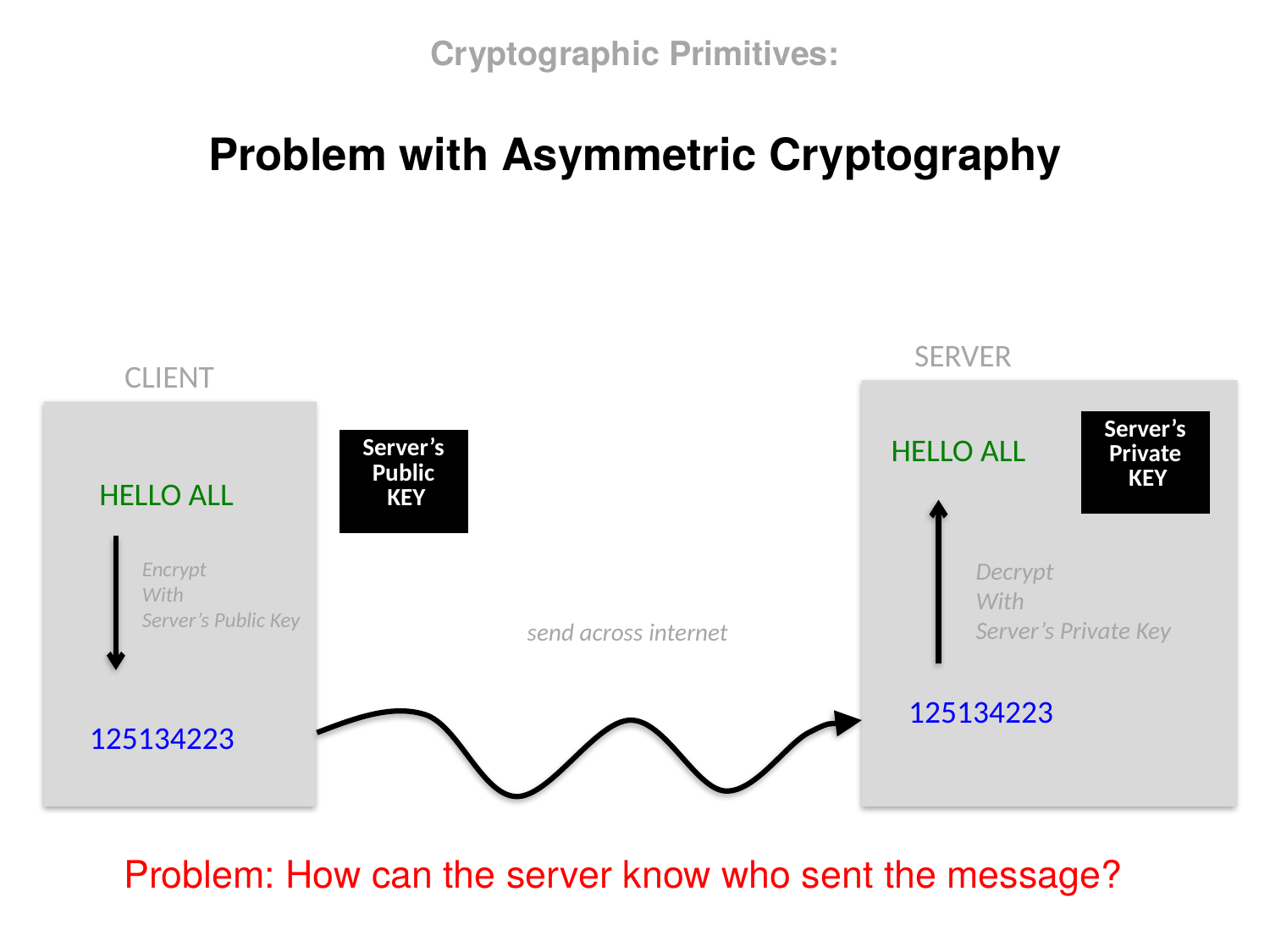

Cryptographic Primitives:
Problem with Asymmetric Cryptography
SERVER
CLIENT

| Server’s Private KEY |
| --- |
HELLO ALL
| Server’s Public KEY |
| --- |
HELLO ALL
Encrypt
With
Server’s Public Key
Decrypt
With
Server’s Private Key
send across internet
125134223
125134223

Problem: How can the server know who sent the message?